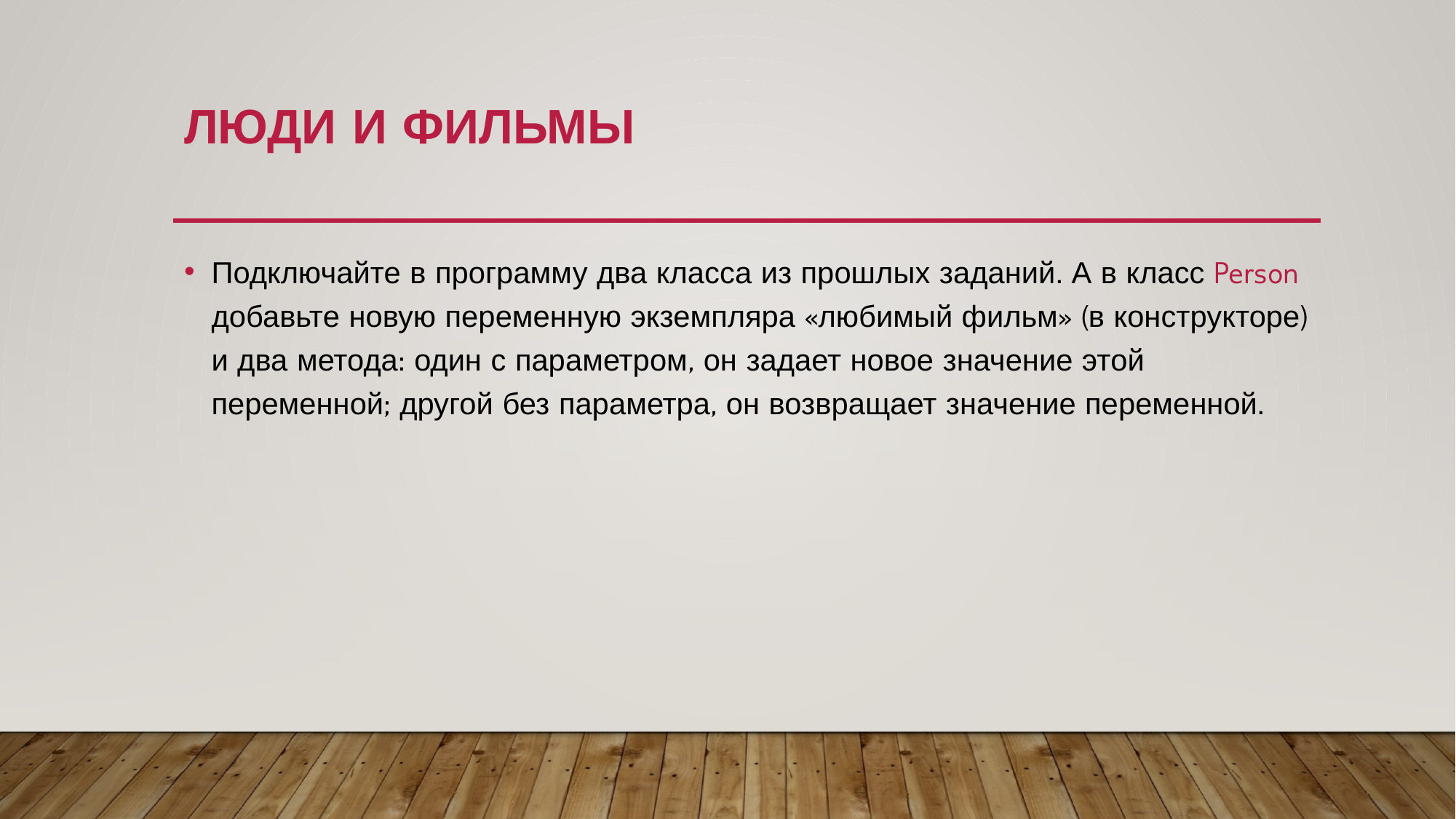

# Люди и фильмы
Подключайте в программу два класса из прошлых заданий. А в класс Person добавьте новую переменную экземпляра «любимый фильм» (в конструкторе) и два метода: один с параметром, он задает новое значение этой переменной; другой без параметра, он возвращает значение переменной.